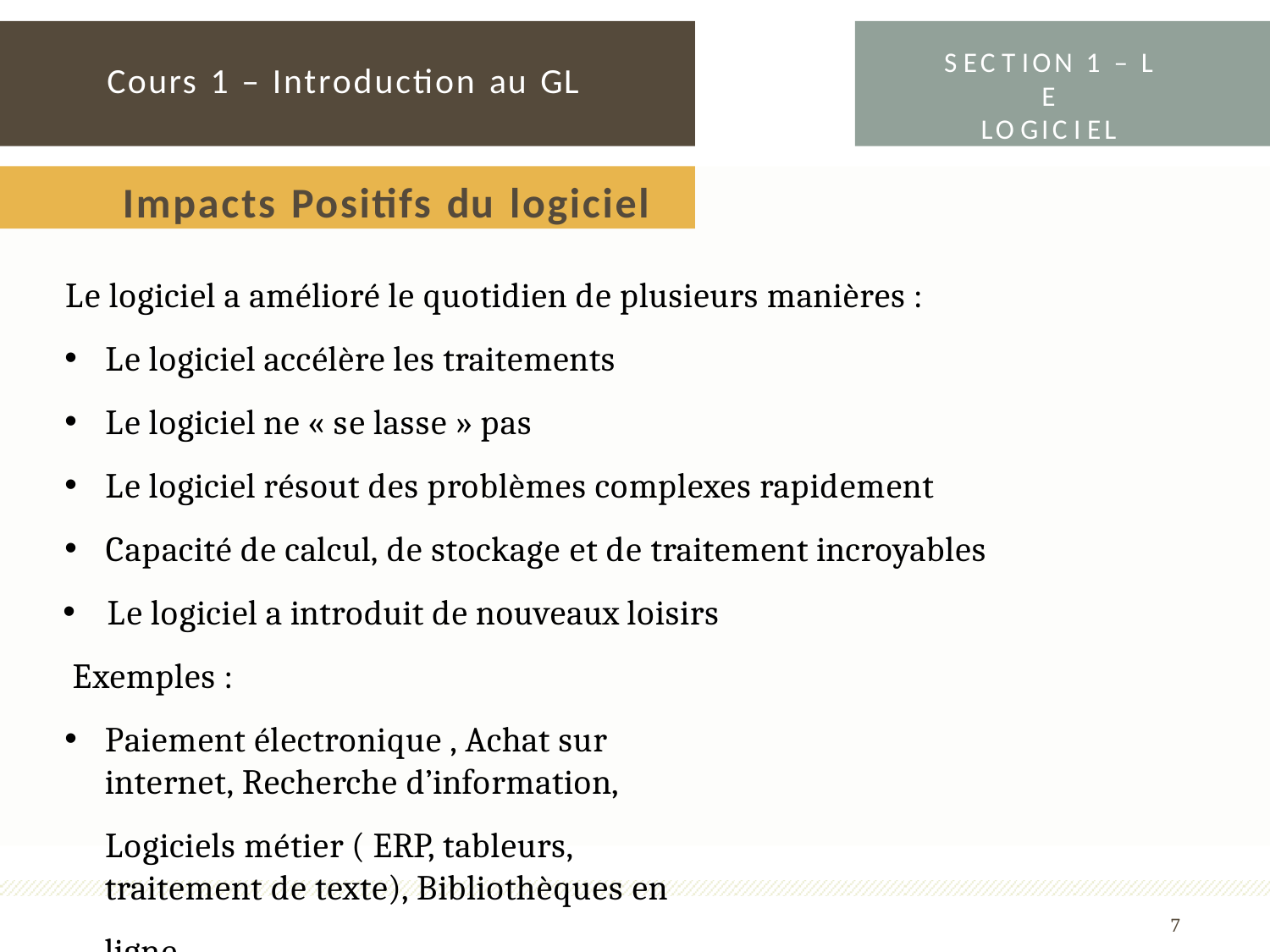

S EC T ION  1  –  L E
LO GIC I EL
# Cours 1 – Introduction au GL

Impacts Positifs du logiciel

Le logiciel a amélioré le quotidien de plusieurs manières :
Le logiciel accélère les traitements
Le logiciel ne « se lasse » pas
Le logiciel résout des problèmes complexes rapidement
Capacité de calcul, de stockage et de traitement incroyables
    Le logiciel a introduit de nouveaux loisirs  Exemples :
Paiement électronique , Achat sur internet, Recherche d’information,
Logiciels métier ( ERP, tableurs, traitement de texte), Bibliothèques en
ligne, …
7